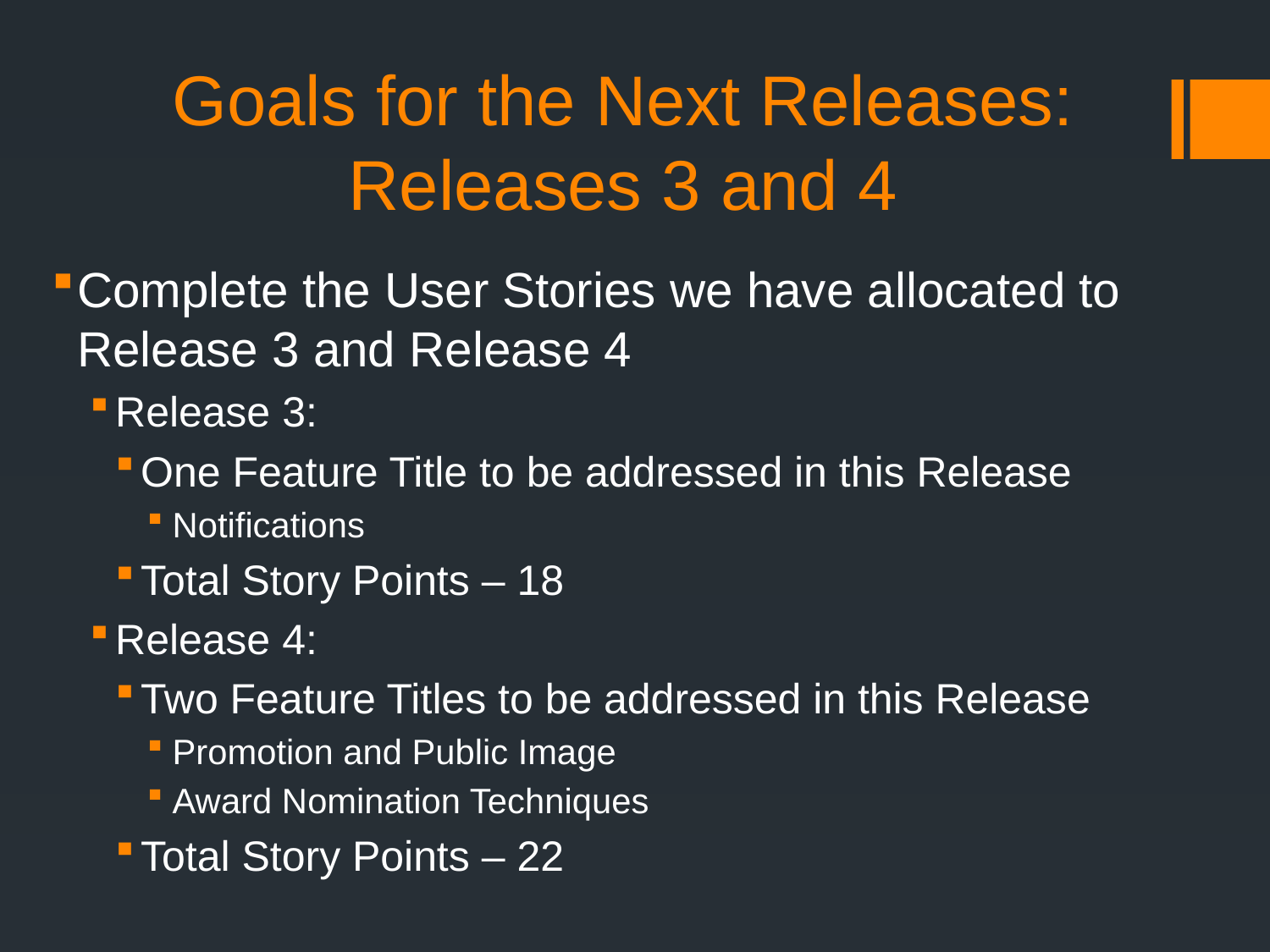

# Goals for the Next Releases: Releases 3 and 4
Complete the User Stories we have allocated to Release 3 and Release 4
Release 3:
One Feature Title to be addressed in this Release
Notifications
Total Story Points – 18
Release 4:
Two Feature Titles to be addressed in this Release
Promotion and Public Image
Award Nomination Techniques
Total Story Points – 22